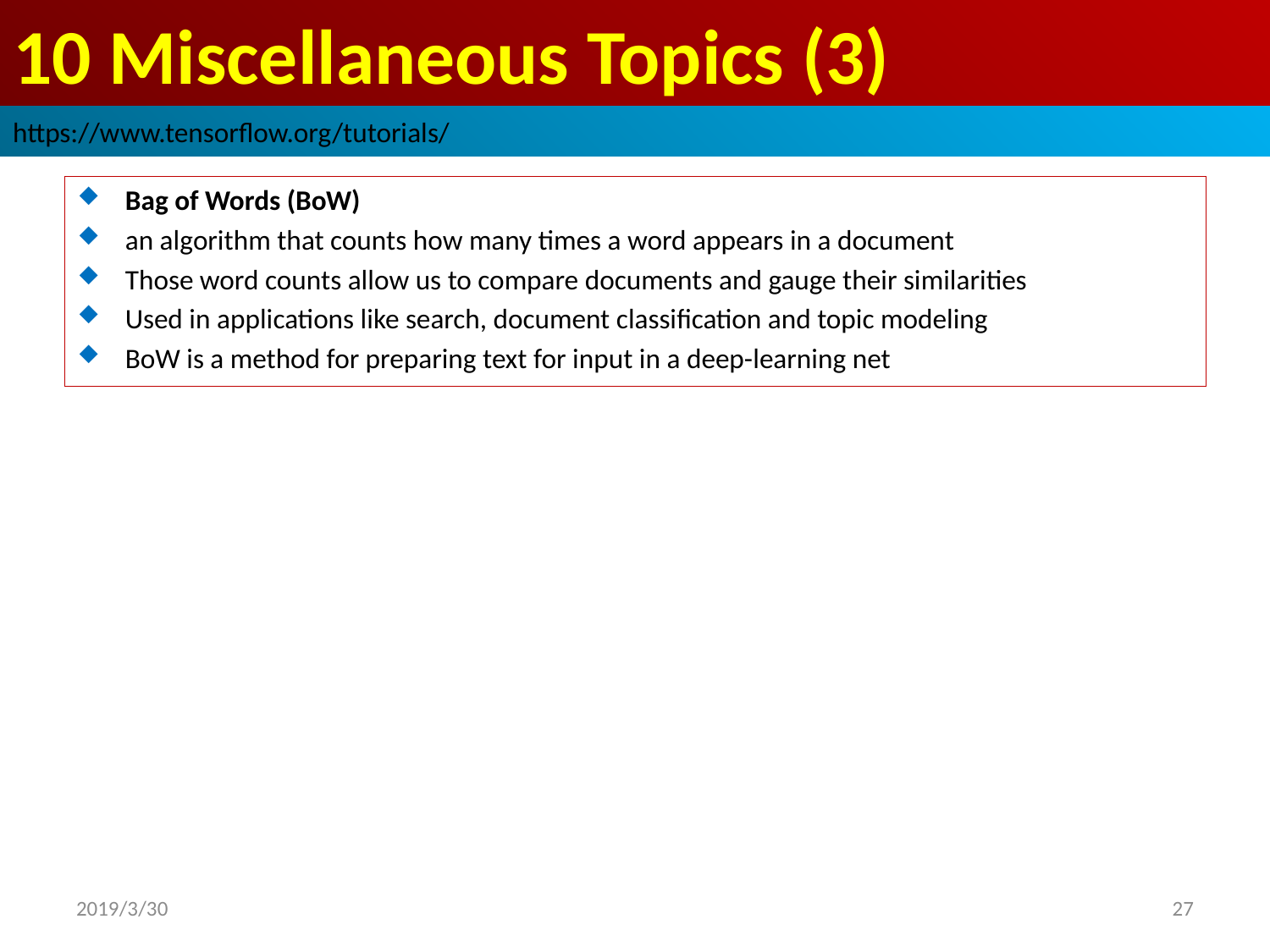

# 10 Miscellaneous Topics (3)
https://www.tensorflow.org/tutorials/
Bag of Words (BoW)
an algorithm that counts how many times a word appears in a document
Those word counts allow us to compare documents and gauge their similarities
Used in applications like search, document classification and topic modeling
BoW is a method for preparing text for input in a deep-learning net

2019/3/30
27